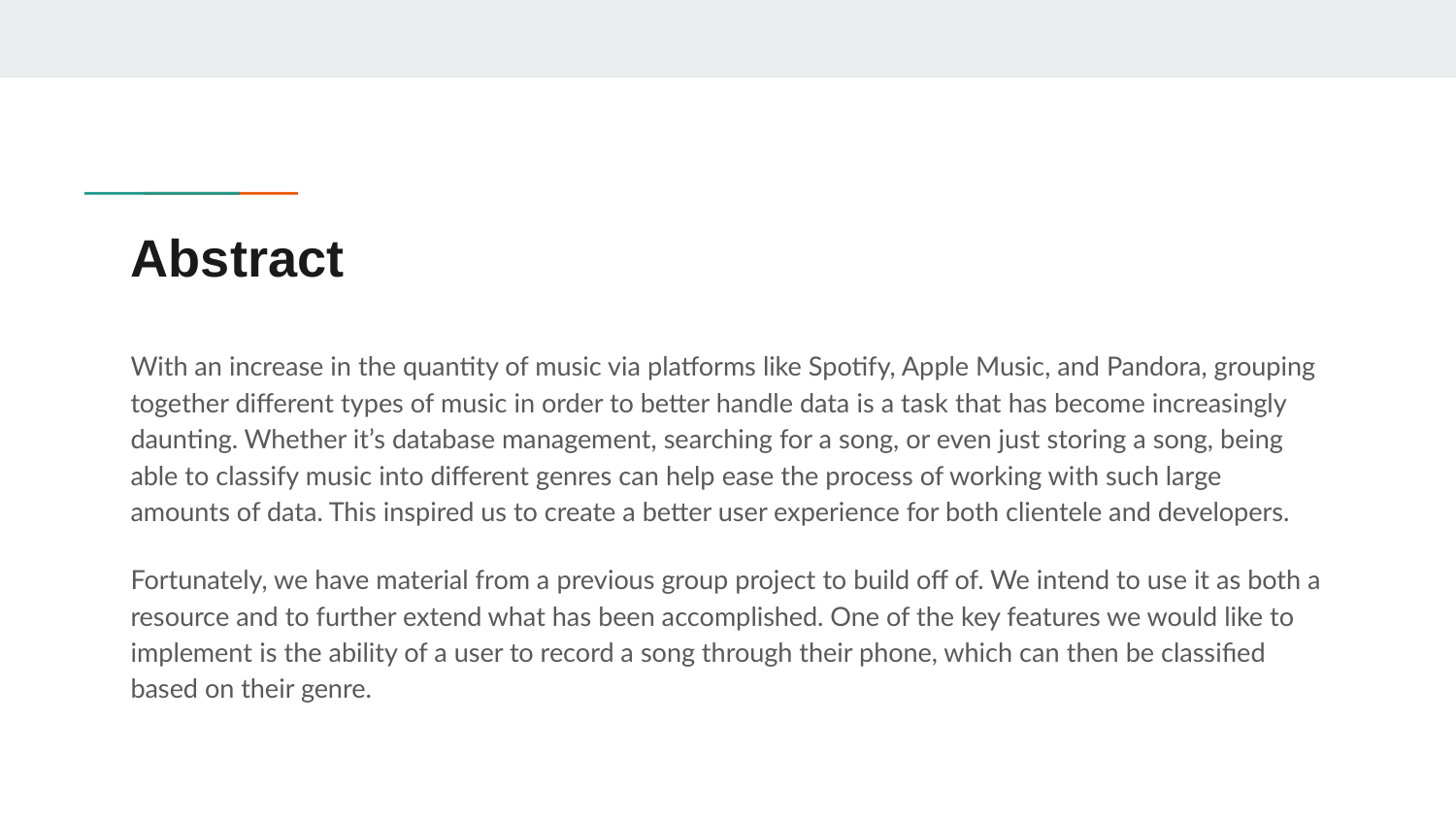

# Abstract
With an increase in the quantity of music via platforms like Spotify, Apple Music, and Pandora, grouping together different types of music in order to better handle data is a task that has become increasingly daunting. Whether it’s database management, searching for a song, or even just storing a song, being able to classify music into different genres can help ease the process of working with such large amounts of data. This inspired us to create a better user experience for both clientele and developers.
Fortunately, we have material from a previous group project to build off of. We intend to use it as both a resource and to further extend what has been accomplished. One of the key features we would like to implement is the ability of a user to record a song through their phone, which can then be classified based on their genre.